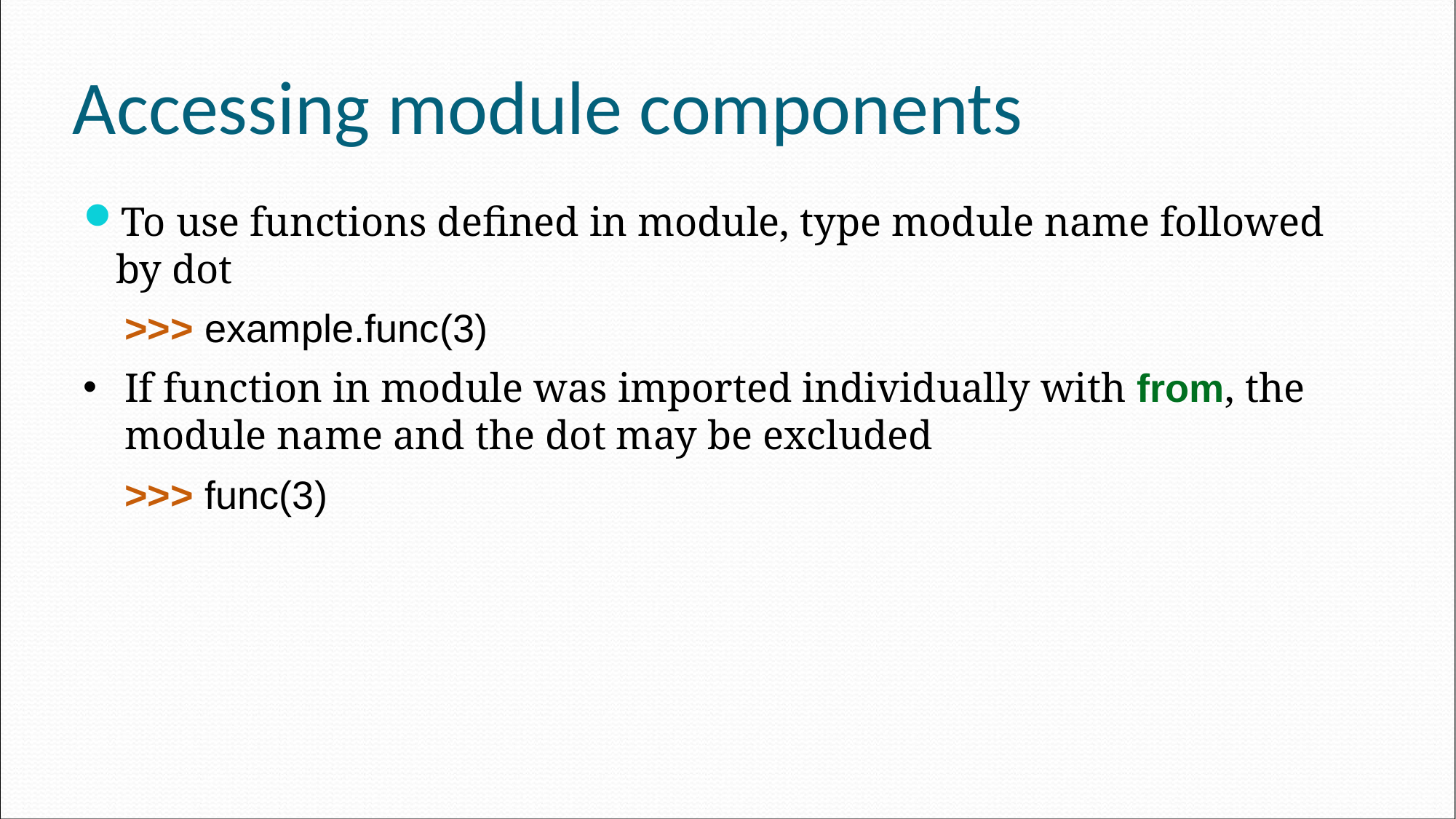

# Accessing module components
To use functions defined in module, type module name followed by dot
	>>> example.func(3)
If function in module was imported individually with from, the module name and the dot may be excluded
	>>> func(3)